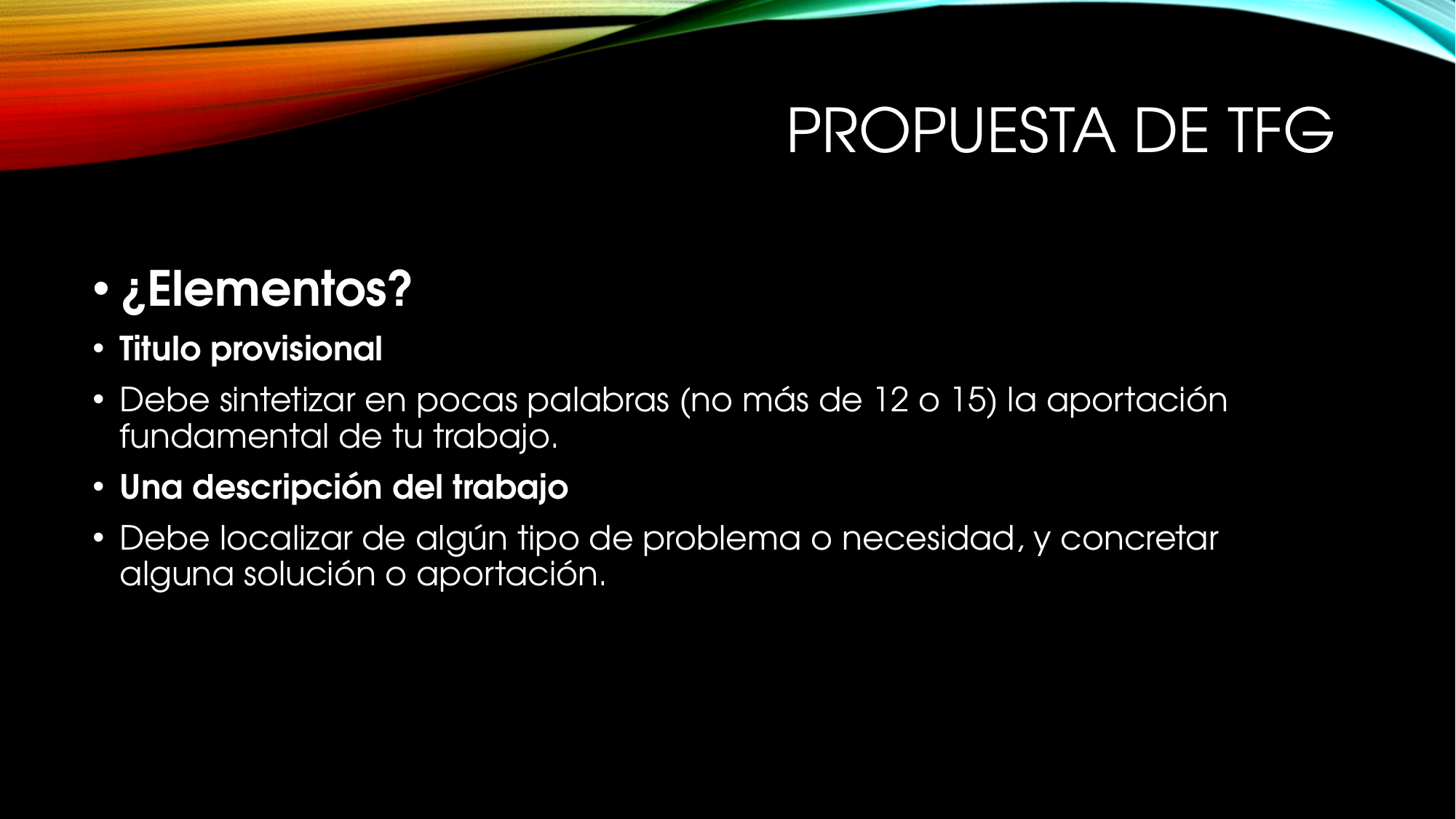

# Propuesta de TFG
¿Elementos?
Titulo provisional
Debe sintetizar en pocas palabras (no más de 12 o 15) la aportación fundamental de tu trabajo.
Una descripción del trabajo
Debe localizar de algún tipo de problema o necesidad, y concretar alguna solución o aportación.